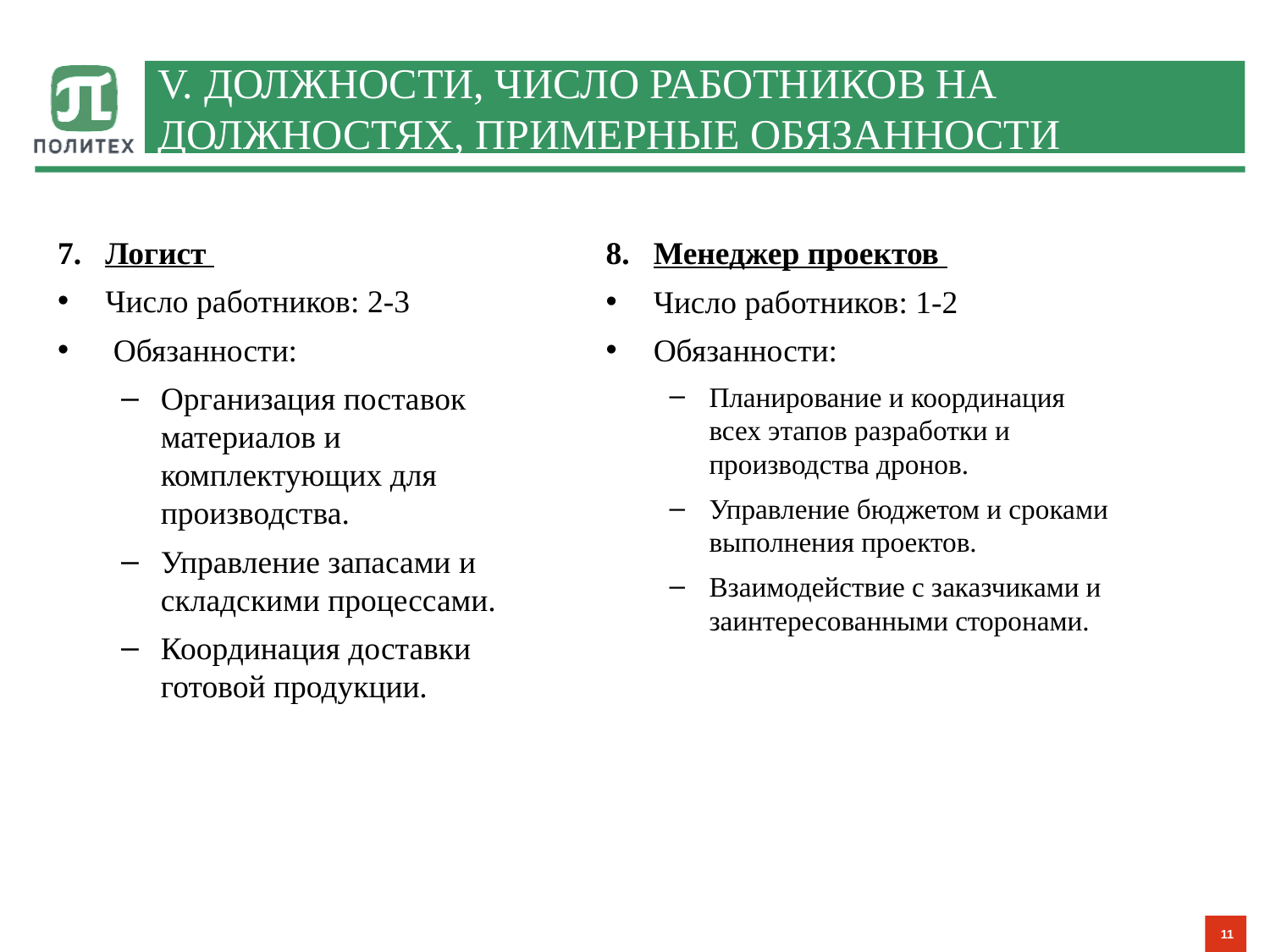

# V. должности, число работников на должностях, примерные обязанности
Логист
Число работников: 2-3
 Обязанности:
Организация поставок материалов и комплектующих для производства.
Управление запасами и складскими процессами.
Координация доставки готовой продукции.
Менеджер проектов
Число работников: 1-2
Обязанности:
Планирование и координация всех этапов разработки и производства дронов.
Управление бюджетом и сроками выполнения проектов.
Взаимодействие с заказчиками и заинтересованными сторонами.
11